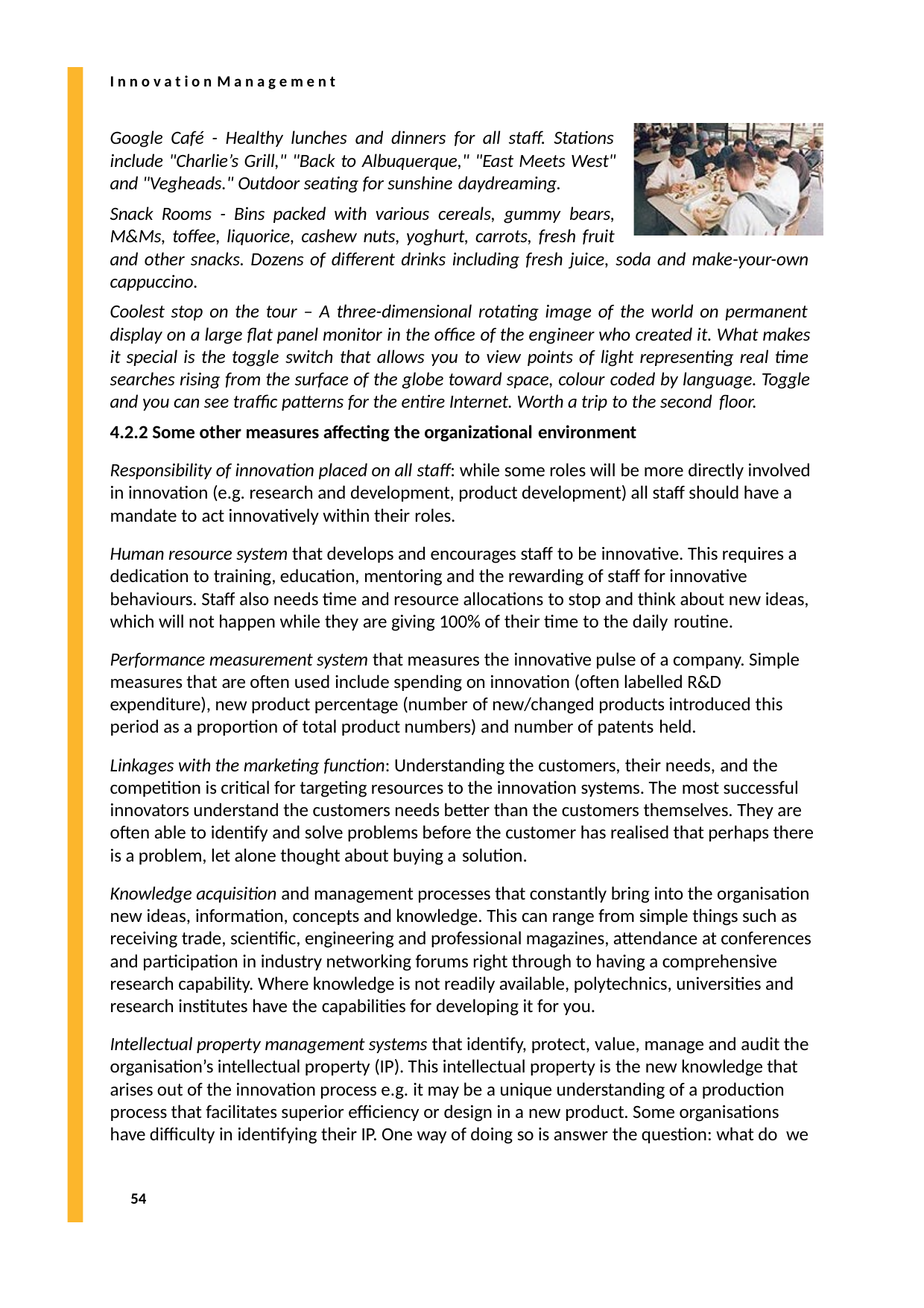

I n n o v a t i o n M a n a g e m e n t

Google Café - Healthy lunches and dinners for all staff. Stations  include "Charlie’s Grill," "Back to Albuquerque," "East Meets West"  and "Vegheads." Outdoor seating for sunshine daydreaming.
Snack  Rooms  -  Bins  packed  with  various  cereals,  gummy  bears,
M&Ms, toffee, liquorice, cashew nuts, yoghurt, carrots, fresh fruit
and other snacks. Dozens of different drinks including fresh juice, soda and make-your-own  cappuccino.
Coolest stop on the tour – A three-dimensional rotating image of the world on permanent  display on a large flat panel monitor in the office of the engineer who created it. What makes  it special is the toggle switch that allows you to view points of light representing real time  searches rising from the surface of the globe toward space, colour coded by language. Toggle  and you can see traffic patterns for the entire Internet. Worth a trip to the second floor.
4.2.2 Some other measures affecting the organizational environment
Responsibility of innovation placed on all staff: while some roles will be more directly involved  in innovation (e.g. research and development, product development) all staff should have a  mandate to act innovatively within their roles.
Human resource system that develops and encourages staff to be innovative. This requires a  dedication to training, education, mentoring and the rewarding of staff for innovative  behaviours. Staff also needs time and resource allocations to stop and think about new ideas,  which will not happen while they are giving 100% of their time to the daily routine.
Performance measurement system that measures the innovative pulse of a company. Simple  measures that are often used include spending on innovation (often labelled R&D  expenditure), new product percentage (number of new/changed products introduced this  period as a proportion of total product numbers) and number of patents held.
Linkages with the marketing function: Understanding the customers, their needs, and the  competition is critical for targeting resources to the innovation systems. The most successful  innovators understand the customers needs better than the customers themselves. They are  often able to identify and solve problems before the customer has realised that perhaps there  is a problem, let alone thought about buying a solution.
Knowledge acquisition and management processes that constantly bring into the organisation  new ideas, information, concepts and knowledge. This can range from simple things such as  receiving trade, scientific, engineering and professional magazines, attendance at conferences  and participation in industry networking forums right through to having a comprehensive  research capability. Where knowledge is not readily available, polytechnics, universities and  research institutes have the capabilities for developing it for you.
Intellectual property management systems that identify, protect, value, manage and audit the  organisation’s intellectual property (IP). This intellectual property is the new knowledge that  arises out of the innovation process e.g. it may be a unique understanding of a production  process that facilitates superior efficiency or design in a new product. Some organisations  have difficulty in identifying their IP. One way of doing so is answer the question: what do we

54